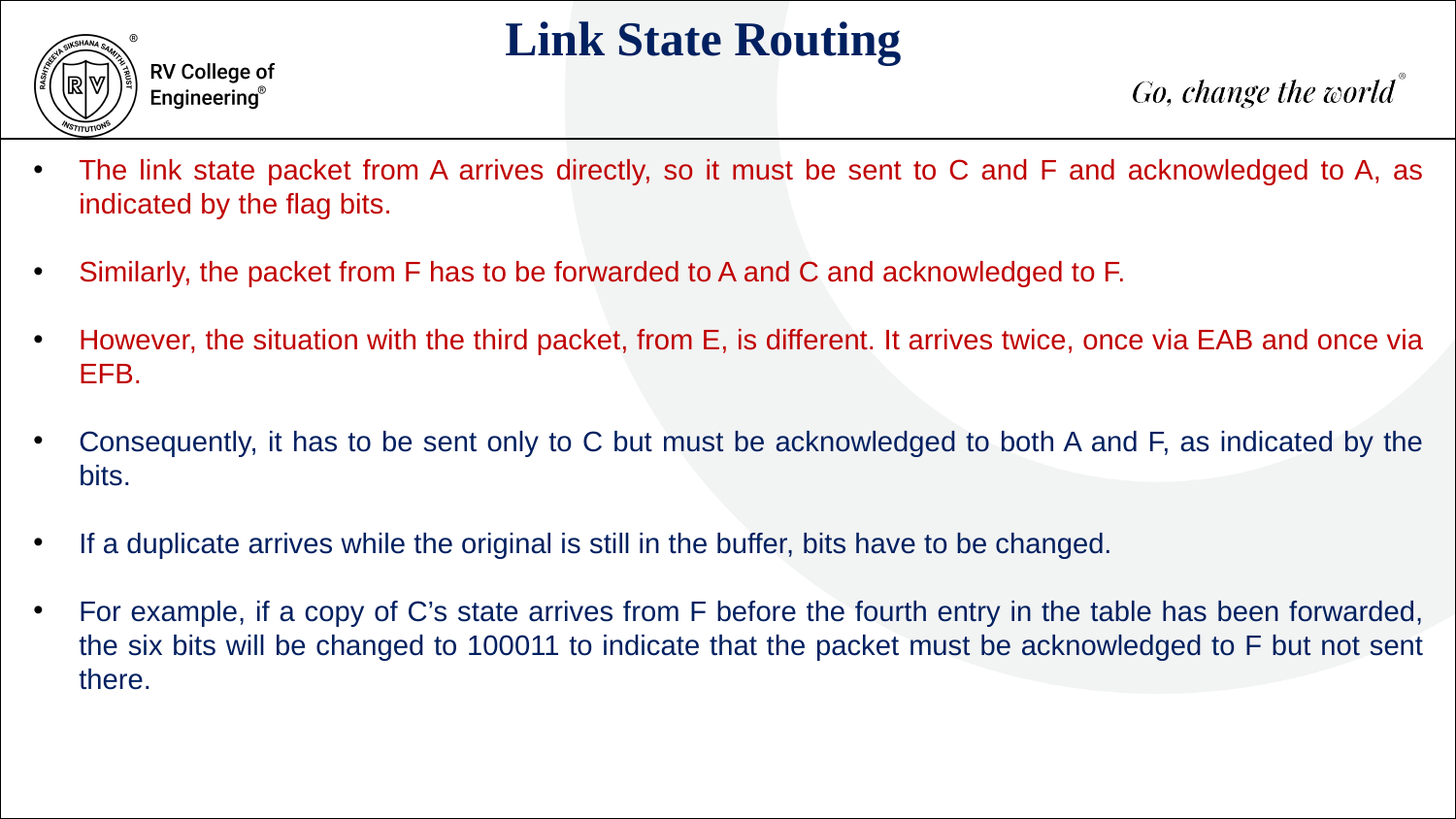

Link State Routing

The link state packet from A arrives directly, so it must be sent to C and F and acknowledged to A, as indicated by the flag bits.

Similarly, the packet from F has to be forwarded to A and C and acknowledged to F.

However, the situation with the third packet, from E, is different. It arrives twice, once via EAB and once via EFB.

Consequently, it has to be sent only to C but must be acknowledged to both A and F, as indicated by the bits.

If a duplicate arrives while the original is still in the buffer, bits have to be changed.

For example, if a copy of C’s state arrives from F before the fourth entry in the table has been forwarded, the six bits will be changed to 100011 to indicate that the packet must be acknowledged to F but not sent there.